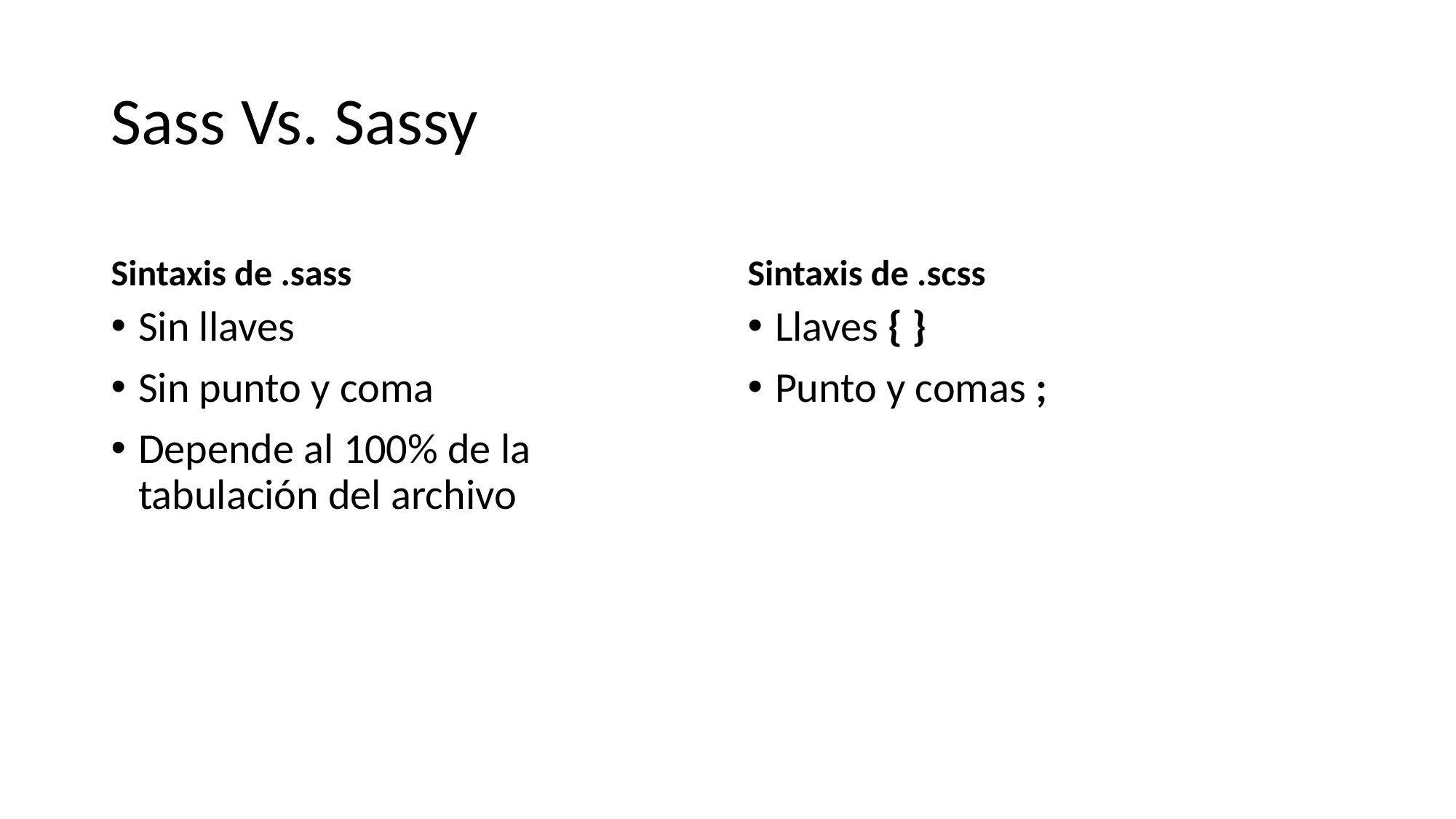

# Sass Vs. Sassy
Sintaxis de .sass
Sintaxis de .scss
Sin llaves
Sin punto y coma
Depende al 100% de la tabulación del archivo
Llaves { }
Punto y comas ;